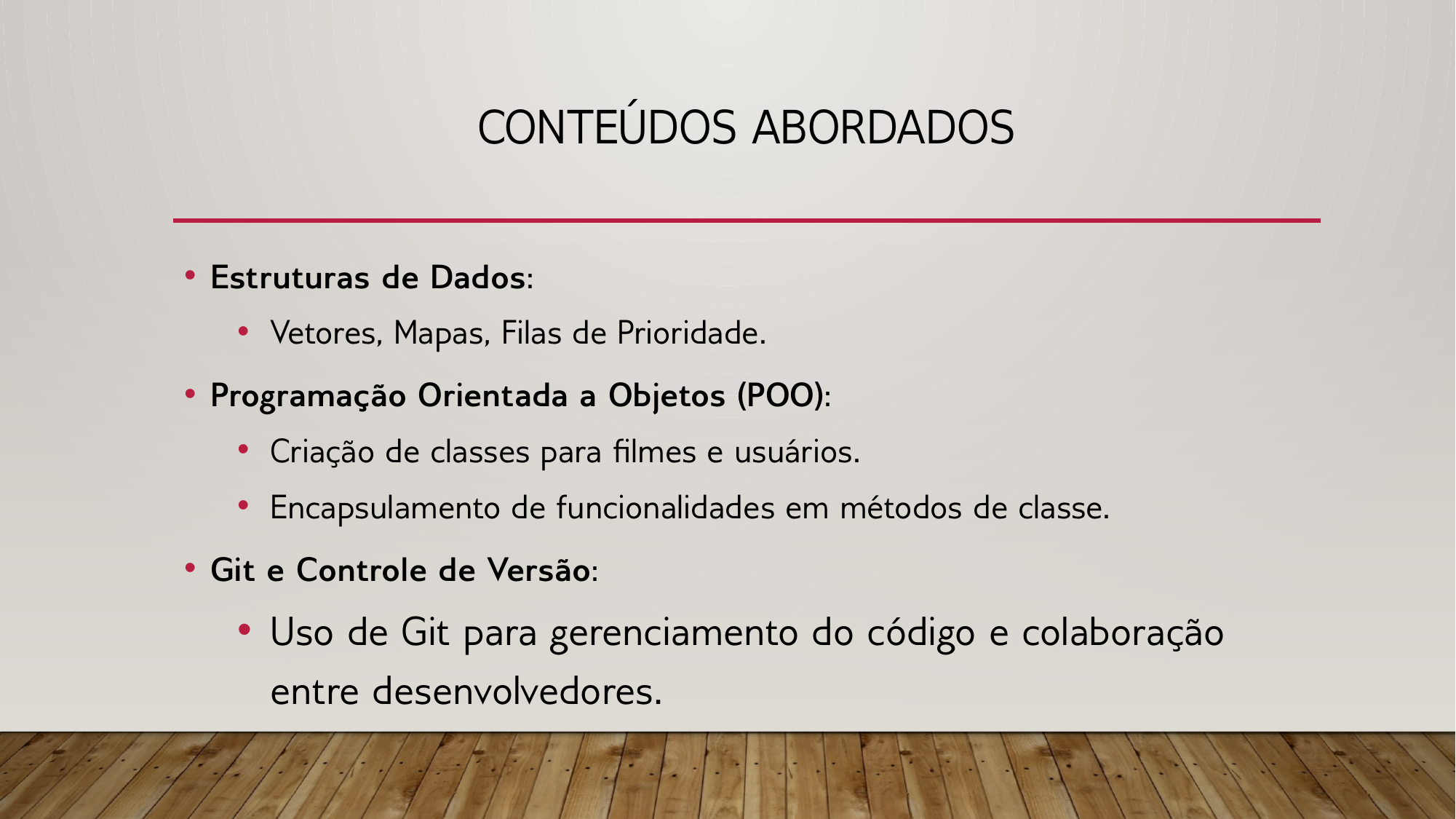

# Conteúdos abordados
Estruturas de Dados:
Vetores, Mapas, Filas de Prioridade.
Programação Orientada a Objetos (POO):
Criação de classes para filmes e usuários.
Encapsulamento de funcionalidades em métodos de classe.
Git e Controle de Versão:
Uso de Git para gerenciamento do código e colaboração entre desenvolvedores.